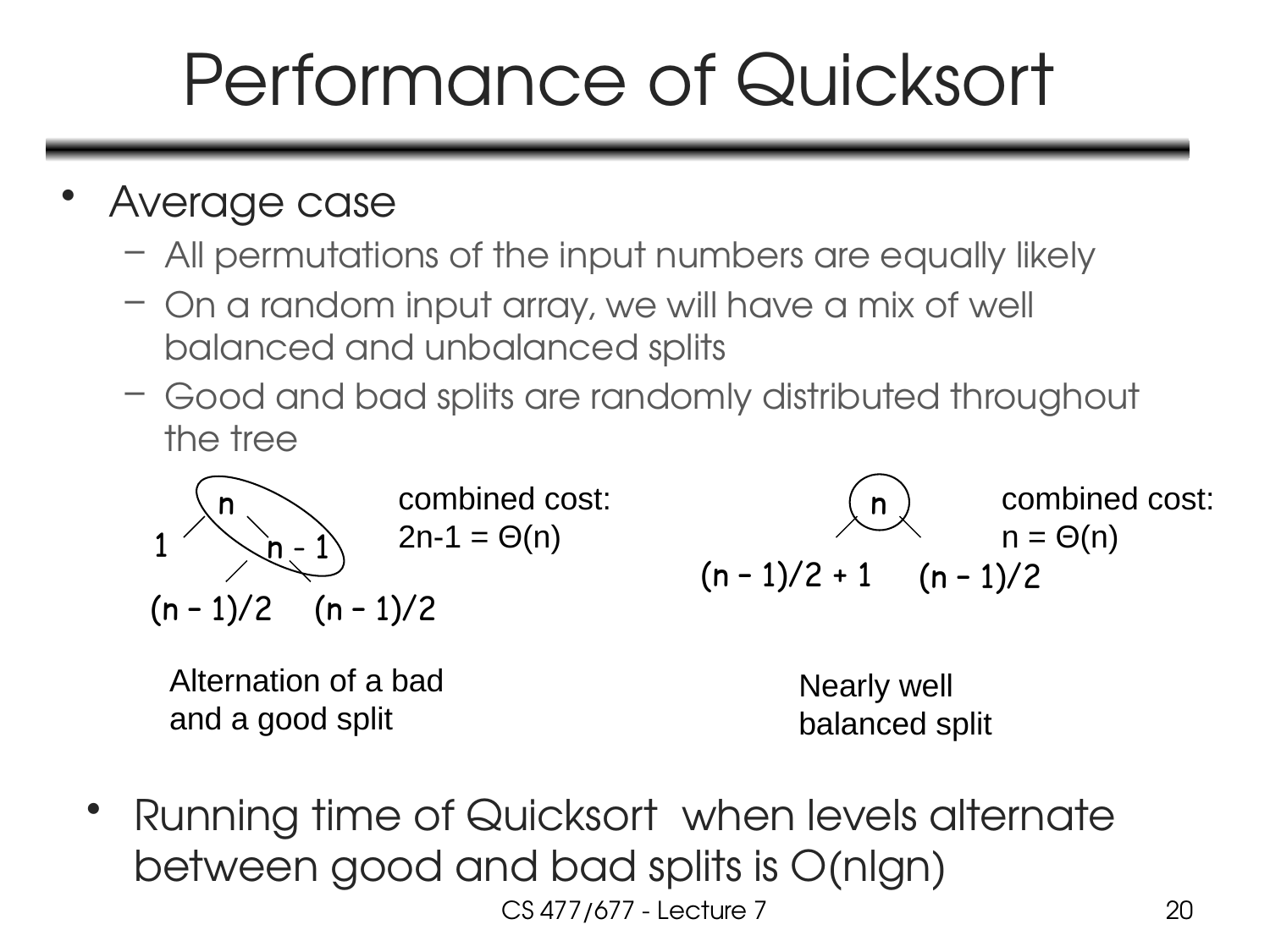

# Performance of Quicksort
Average case
All permutations of the input numbers are equally likely
On a random input array, we will have a mix of well balanced and unbalanced splits
Good and bad splits are randomly distributed throughout the tree
combined cost:
2n-1 = Θ(n)
combined cost:
n = Θ(n)

n

1
n - 1
n

(n – 1)/2 + 1
(n – 1)/2

(n – 1)/2
(n – 1)/2
Alternation of a bad
and a good split
Nearly well
balanced split
Running time of Quicksort  when levels alternate between good and bad splits is O(nlgn)
CS 477/677 - Lecture 7
20